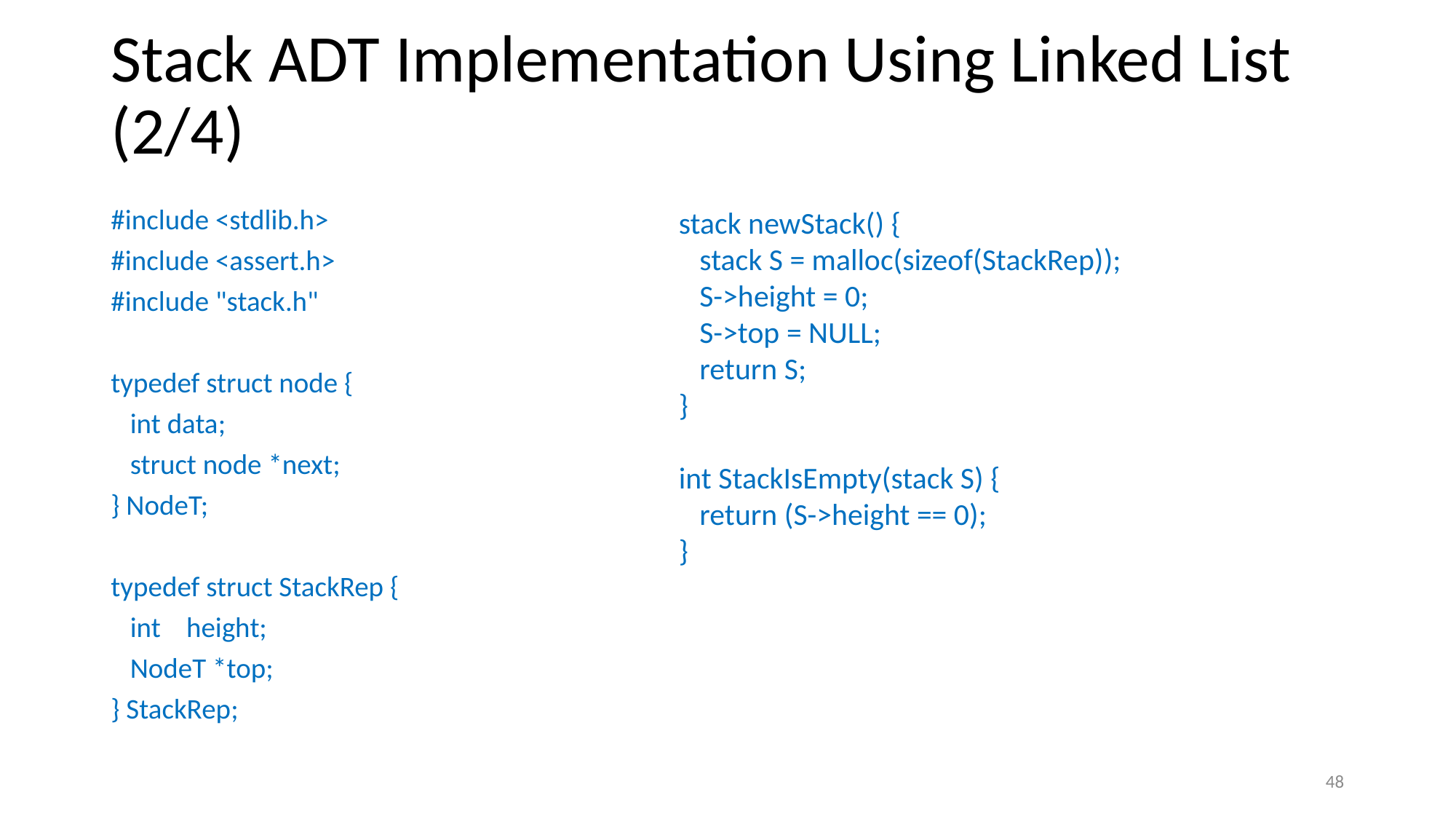

# Stack ADT Implementation Using Linked List (2/4)

#include <stdlib.h>
#include <assert.h>
#include "stack.h"

typedef struct node {
   int data;
   struct node *next;
} NodeT;

typedef struct StackRep {
   int    height;
   NodeT *top;
} StackRep;

stack newStack() {
   stack S = malloc(sizeof(StackRep));
   S->height = 0;
   S->top = NULL;
   return S;
}

int StackIsEmpty(stack S) {
   return (S->height == 0);
}

48